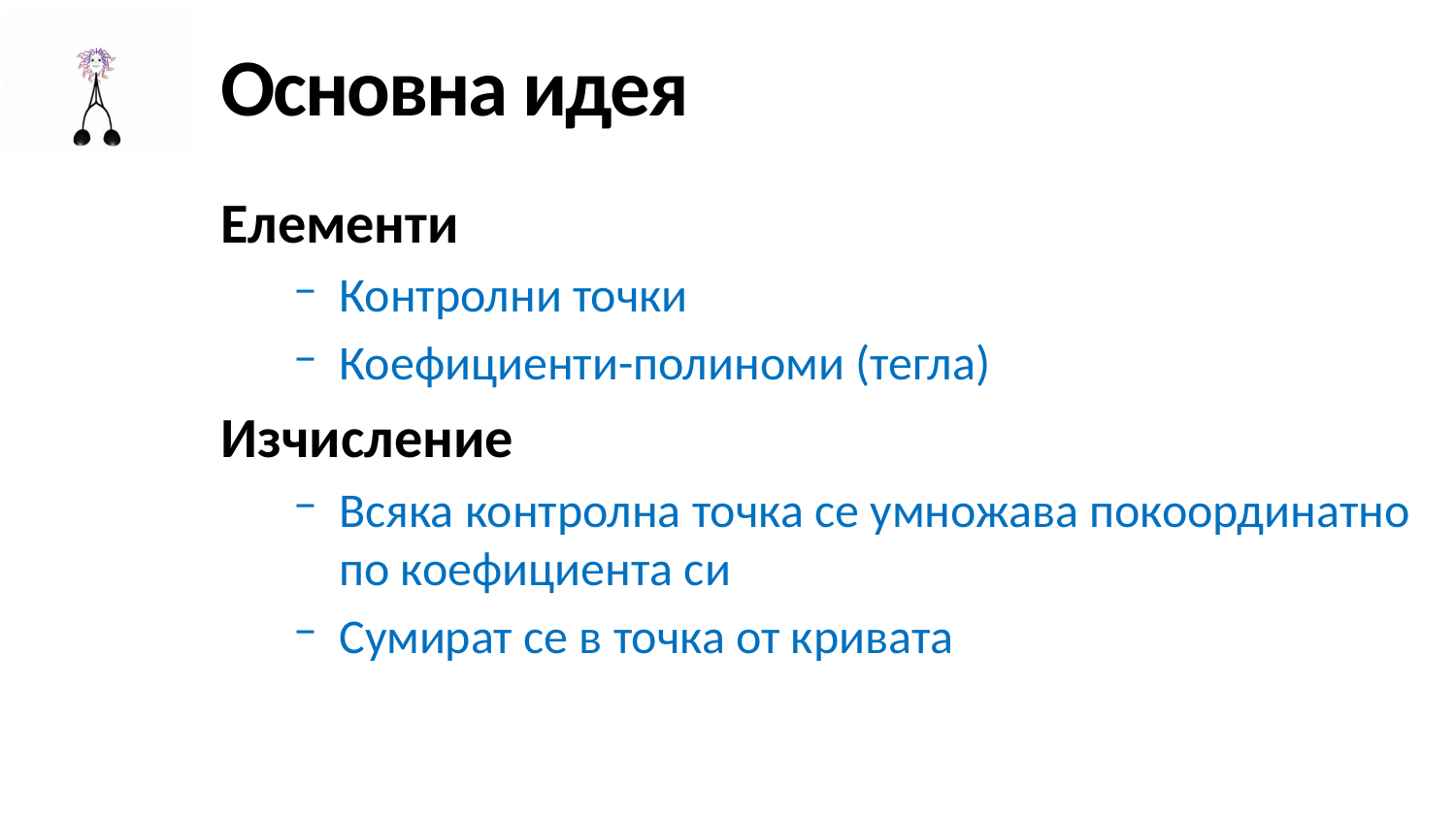

# Основна идея
Елементи
Контролни точки
Коефициенти-полиноми (тегла)
Изчисление
Всяка контролна точка се умножава покоординатно по коефициента си
Сумират се в точка от кривата